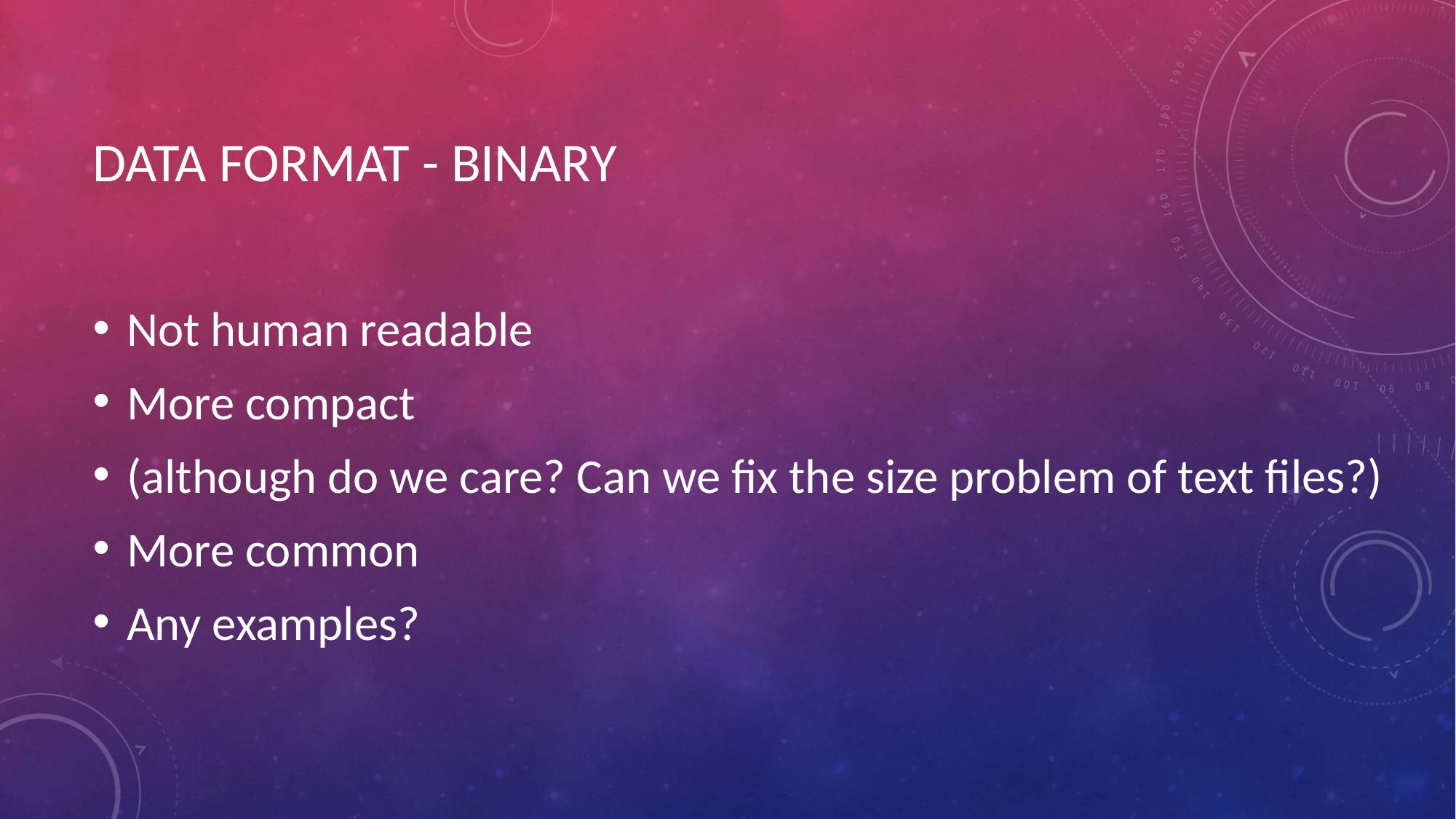

# Data format - binary
Not human readable
More compact
(although do we care? Can we fix the size problem of text files?)
More common
Any examples?